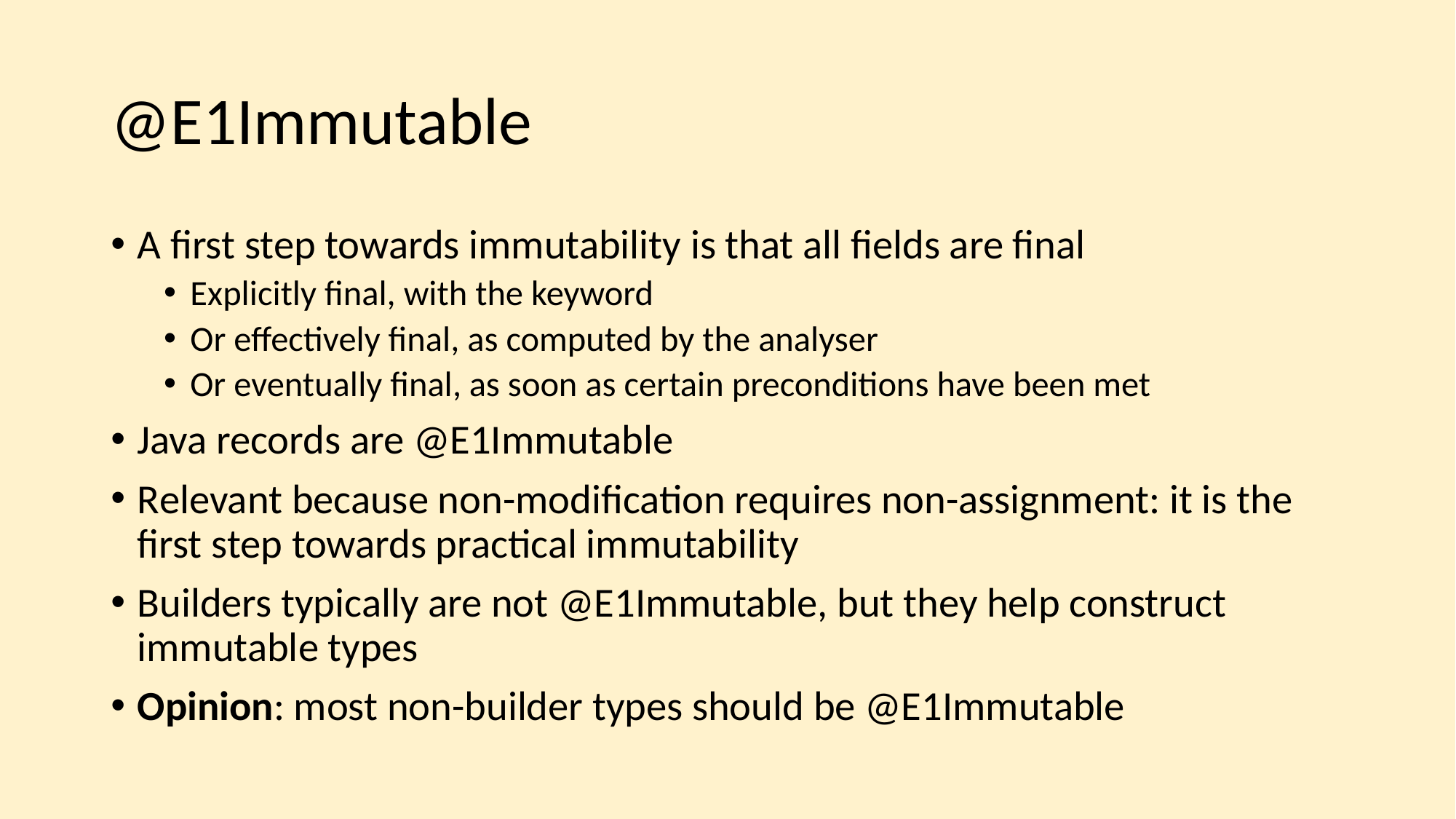

# @E1Immutable
A first step towards immutability is that all fields are final
Explicitly final, with the keyword
Or effectively final, as computed by the analyser
Or eventually final, as soon as certain preconditions have been met
Java records are @E1Immutable
Relevant because non-modification requires non-assignment: it is the first step towards practical immutability
Builders typically are not @E1Immutable, but they help construct immutable types
Opinion: most non-builder types should be @E1Immutable